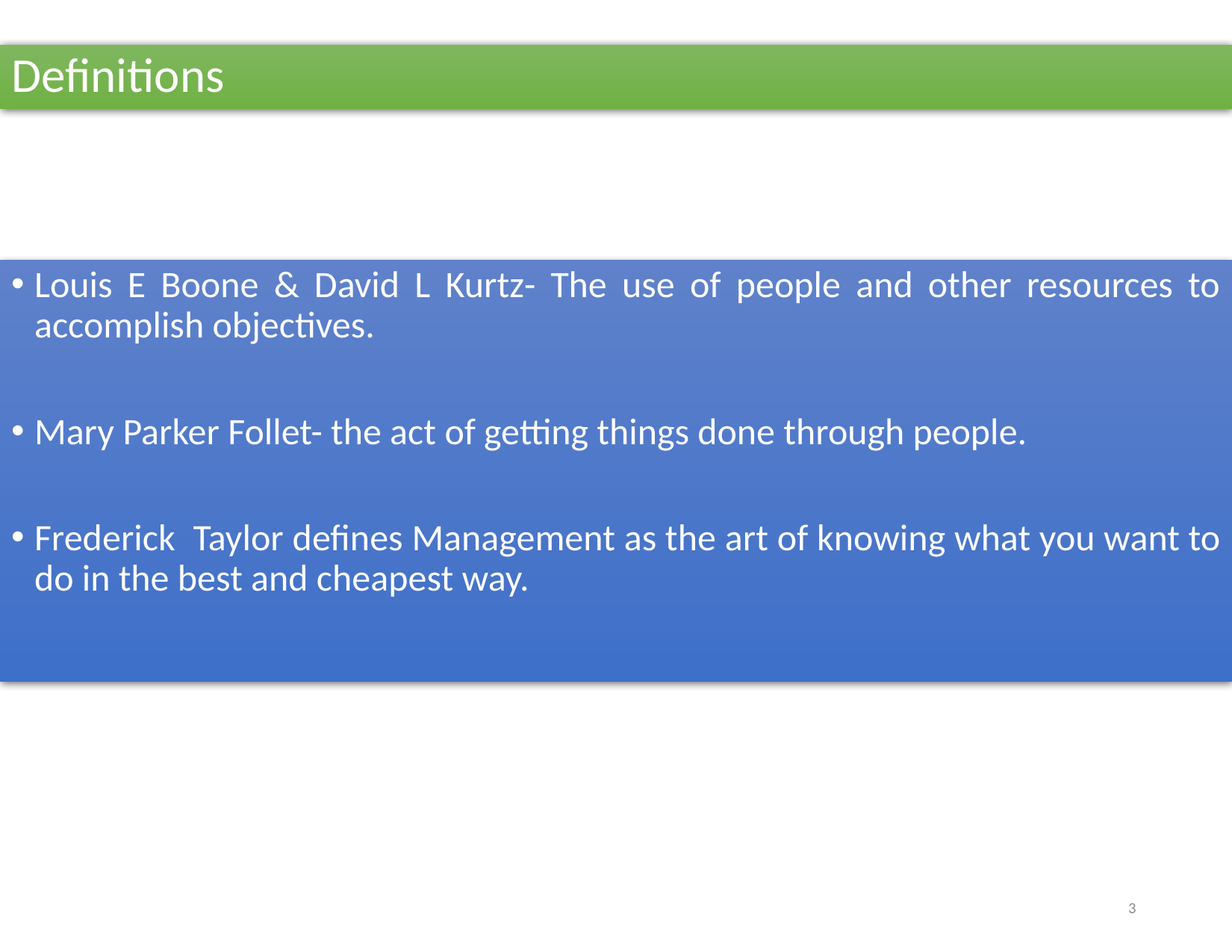

# Definitions
Louis E Boone & David L Kurtz- The use of people and other resources to accomplish objectives.

Mary Parker Follet- the act of getting things done through people.

Frederick  Taylor defines Management as the art of knowing what you want to do in the best and cheapest way.
3